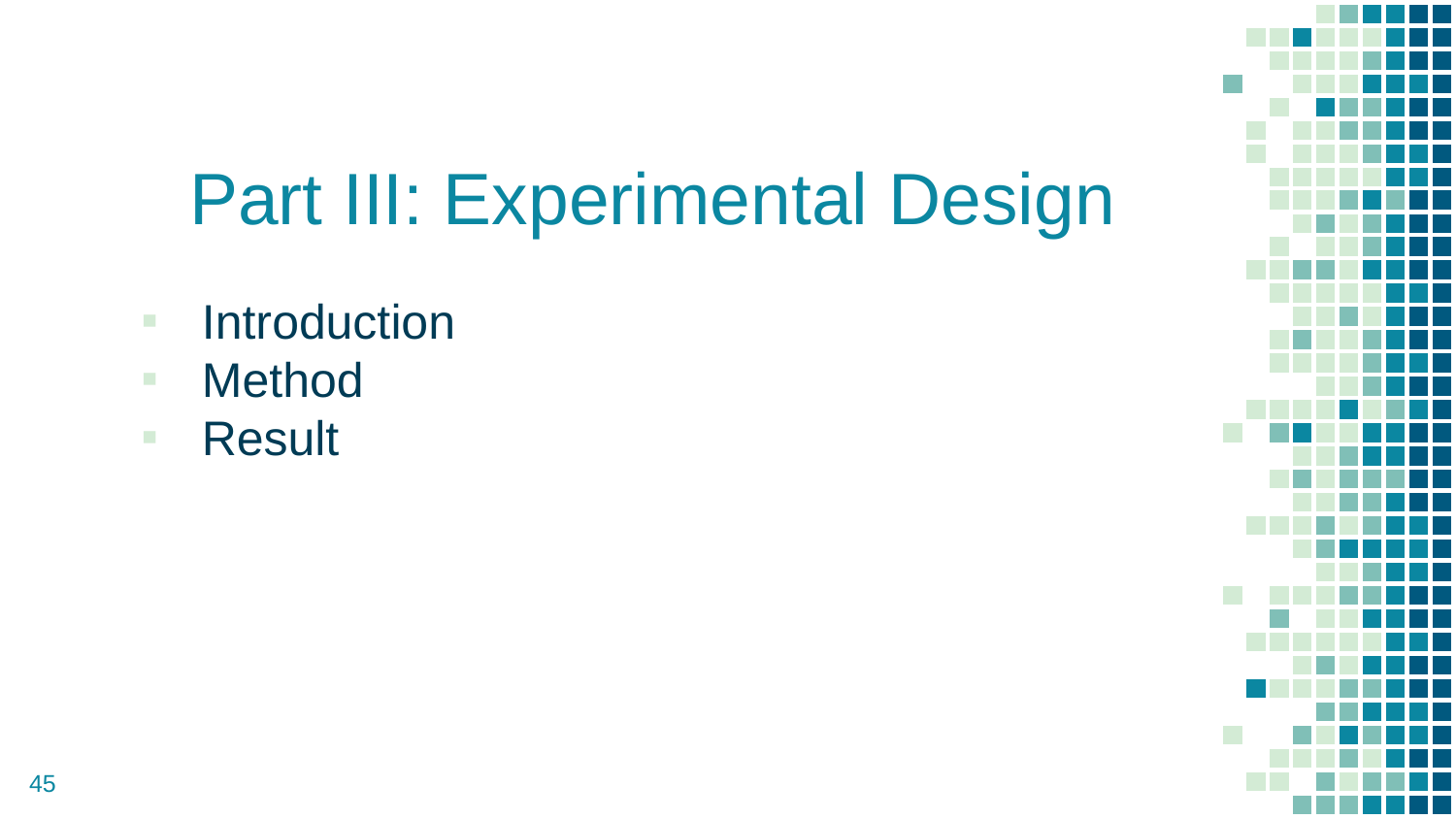

# Part III: Experimental Design
Introduction
Method
Result
45